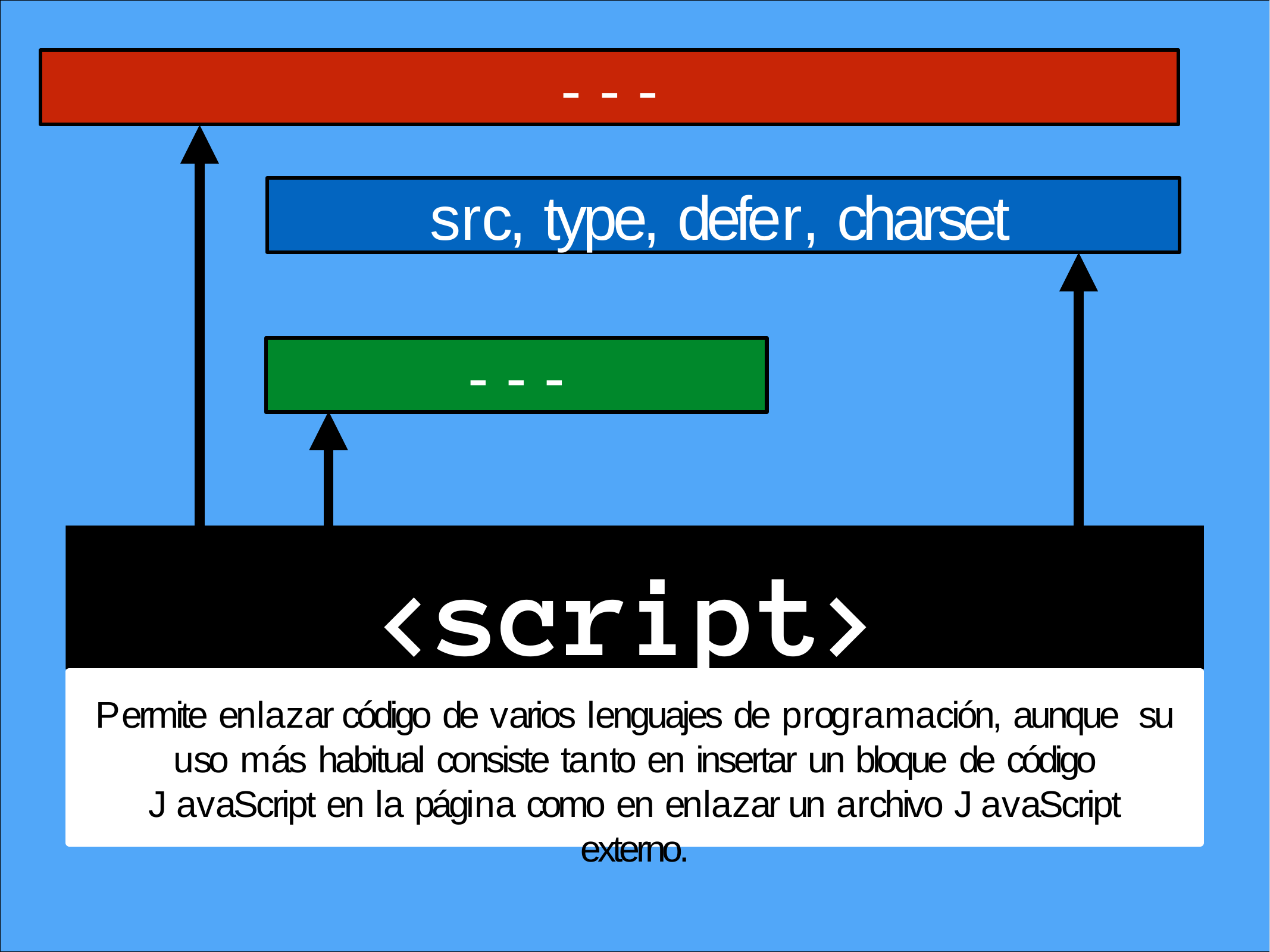

- - -

src, type, defer, charset

- - -

<script>

Permite enlazar código de varios lenguajes de programación, aunque  su uso más habitual consiste tanto en insertar un bloque de código JavaScript en la página como en enlazar un archivo JavaScript externo.